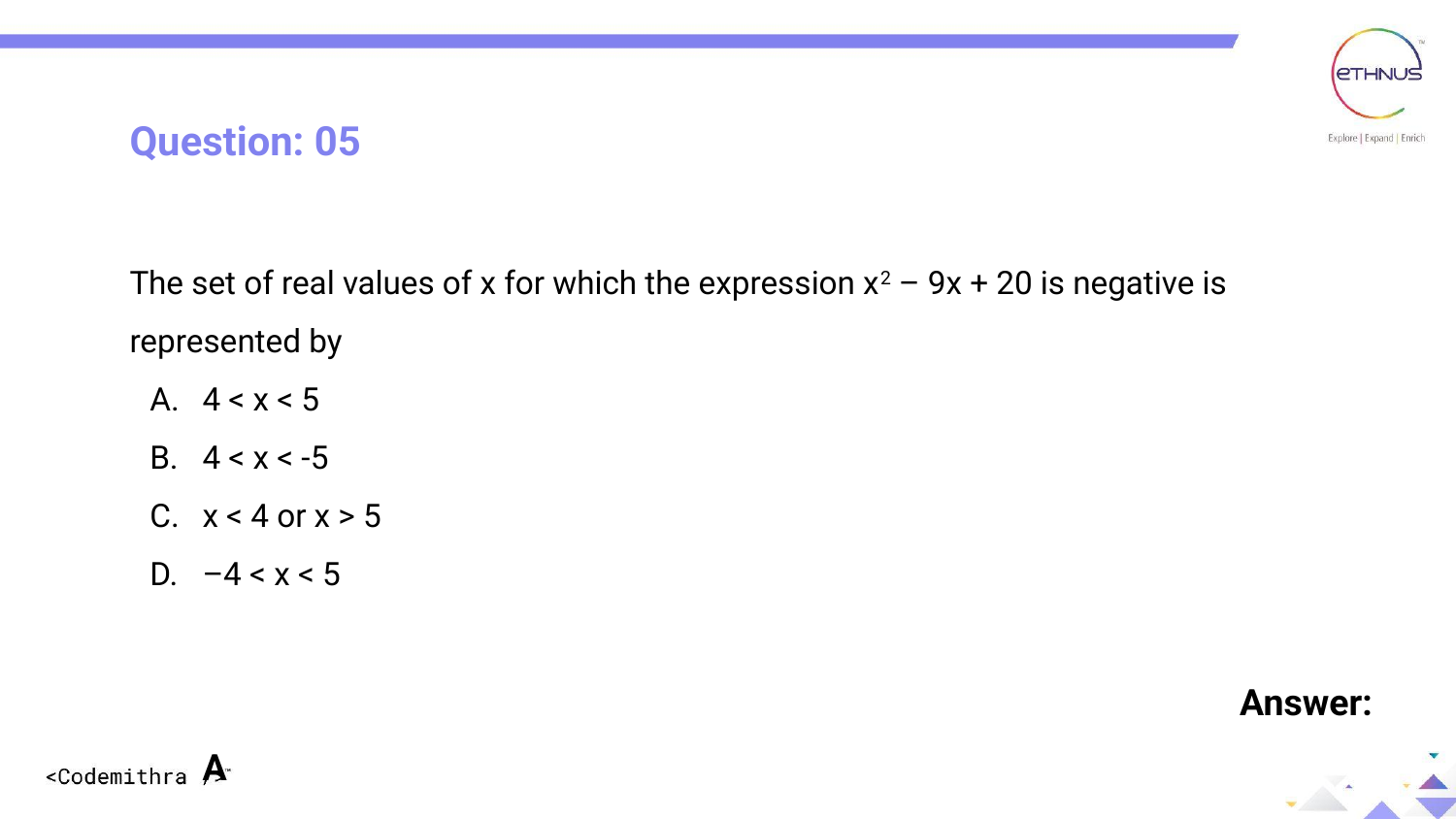

Question: 05
Question: 05
The set of real values of x for which the expression x2 – 9x + 20 is negative is
represented by
4 < x < 5
4 < x < -5
x < 4 or x > 5
–4 < x < 5

								  Answer: A